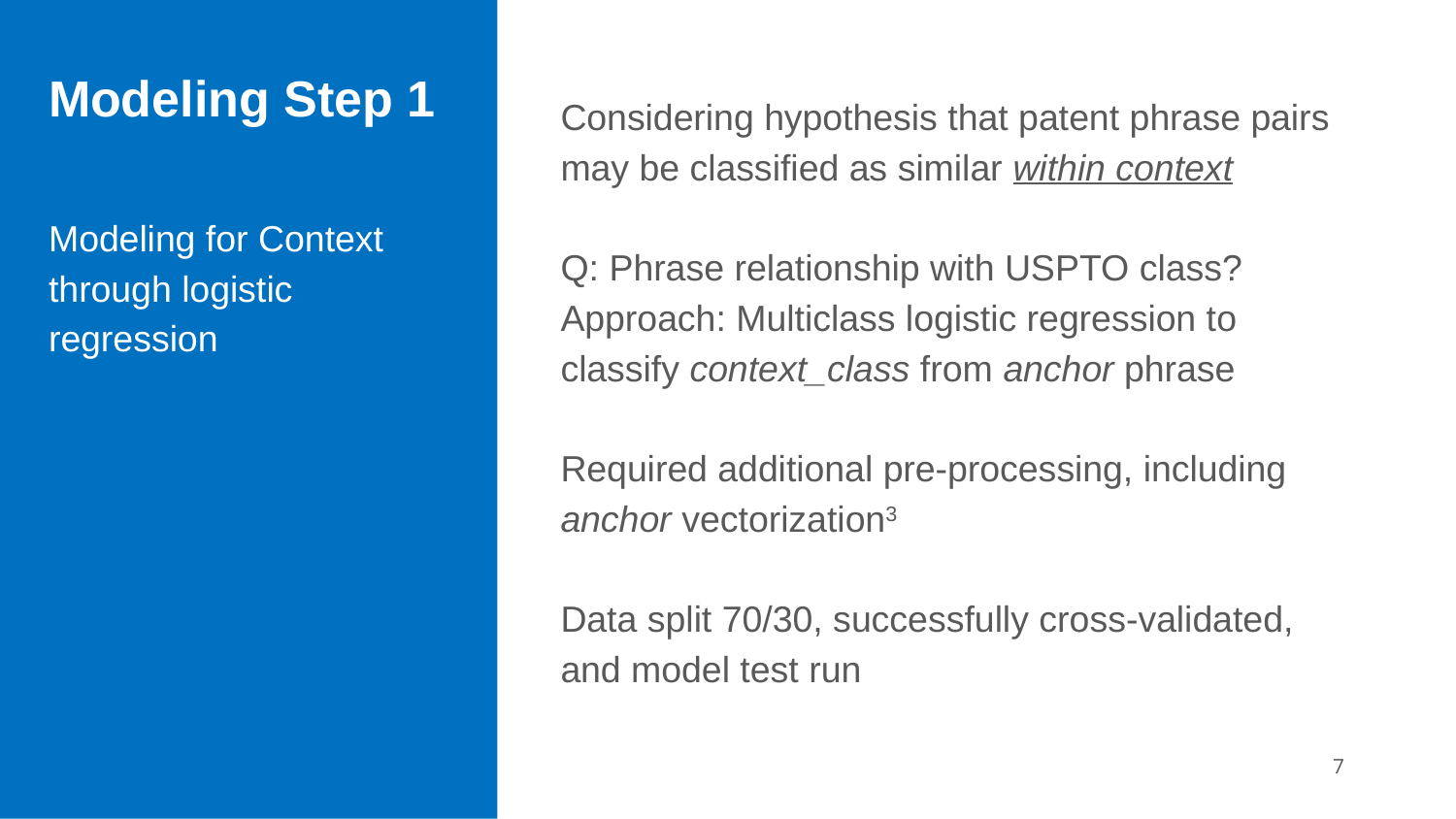

# Modeling Step 1
Considering hypothesis that patent phrase pairs may be classified as similar within context

Q: Phrase relationship with USPTO class?
Approach: Multiclass logistic regression to classify context_class from anchor phrase

Required additional pre-processing, including anchor vectorization3

Data split 70/30, successfully cross-validated, and model test run
Modeling for Context through logistic regression
7